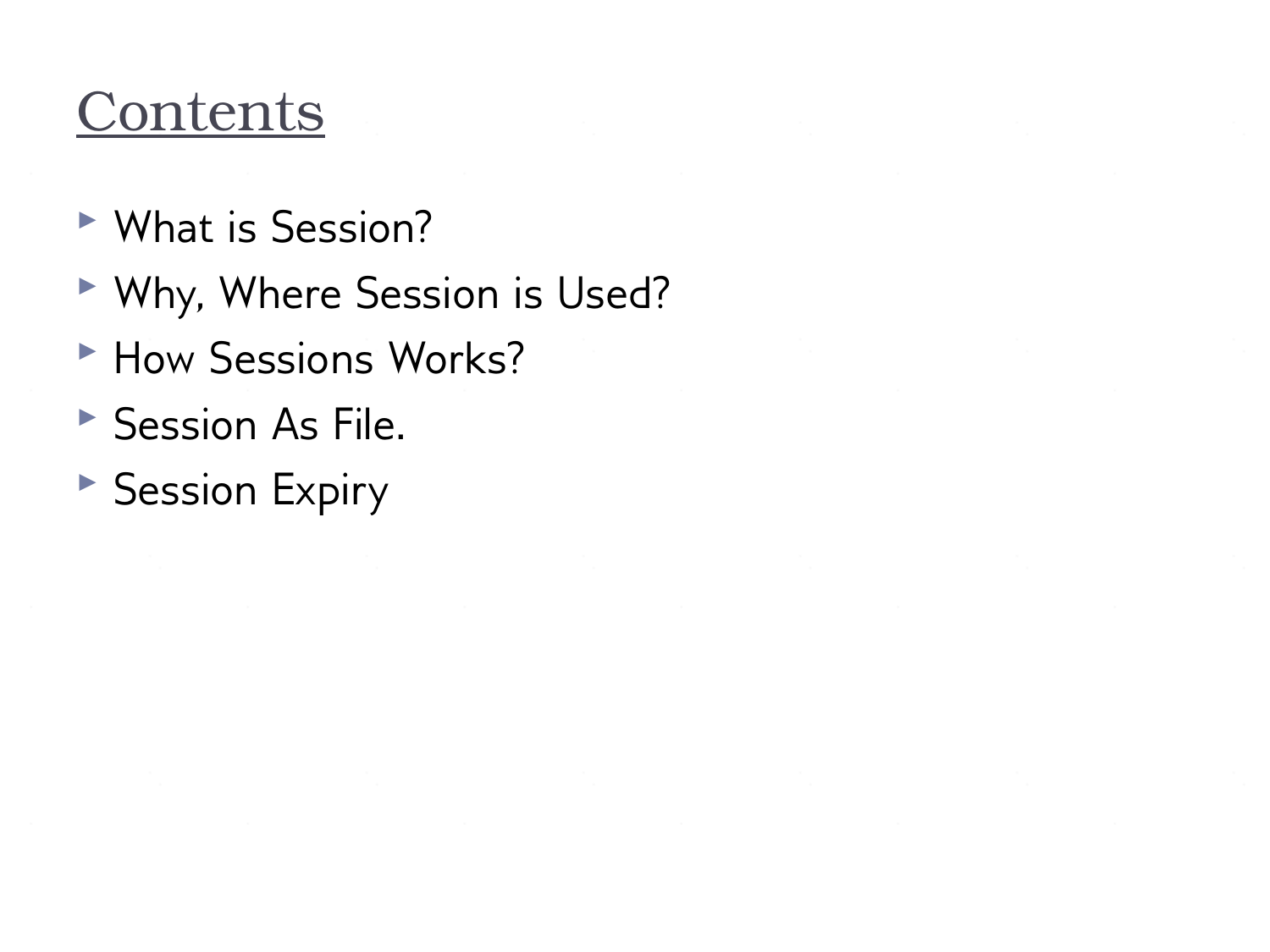

# Contents
What is Session?
Why, Where Session is Used?
How Sessions Works?
Session As File.
Session Expiry